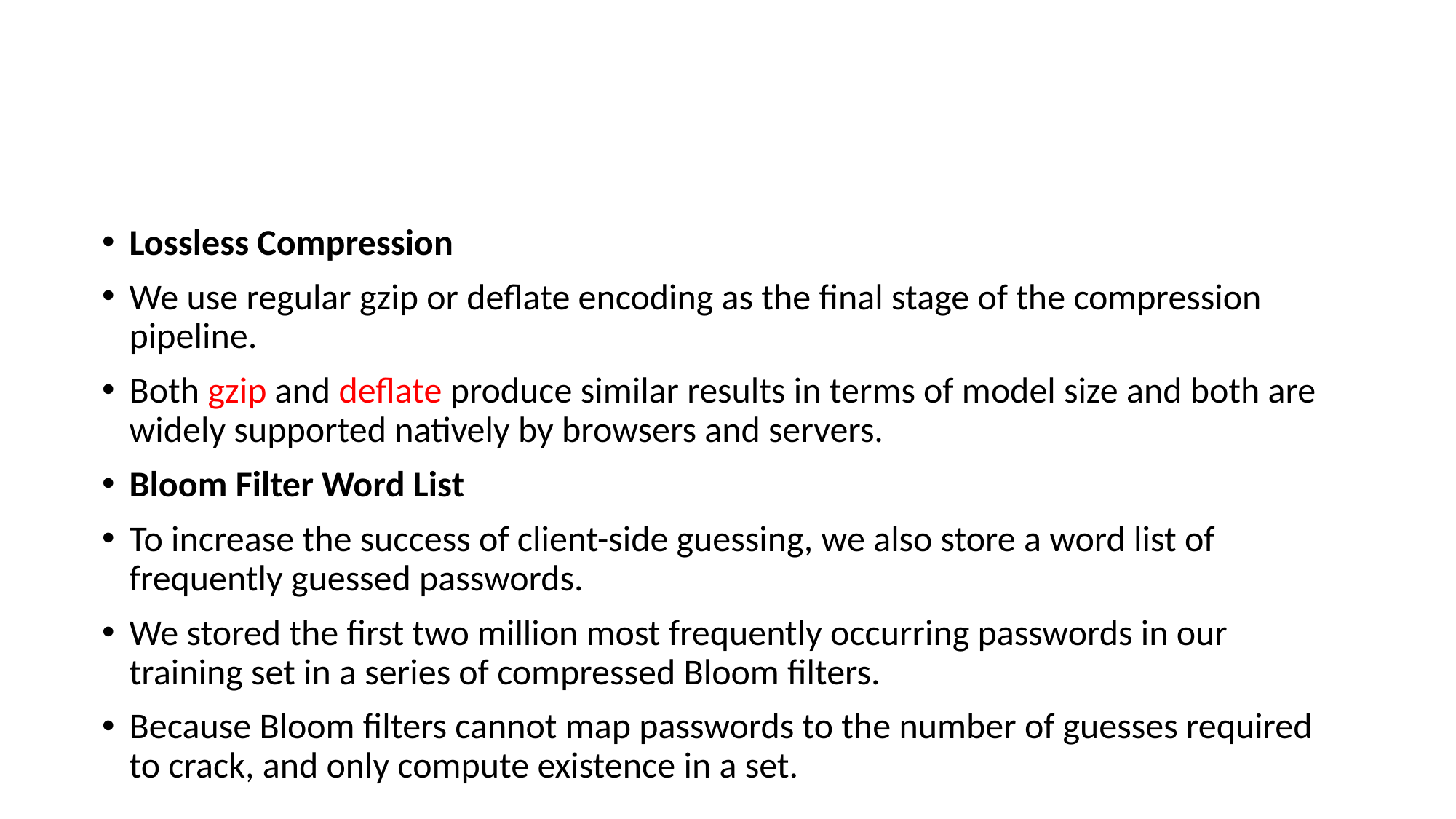

#
Lossless Compression
We use regular gzip or deflate encoding as the final stage of the compression pipeline.
Both gzip and deflate produce similar results in terms of model size and both are widely supported natively by browsers and servers.
Bloom Filter Word List
To increase the success of client-side guessing, we also store a word list of frequently guessed passwords.
We stored the first two million most frequently occurring passwords in our training set in a series of compressed Bloom filters.
Because Bloom filters cannot map passwords to the number of guesses required to crack, and only compute existence in a set.